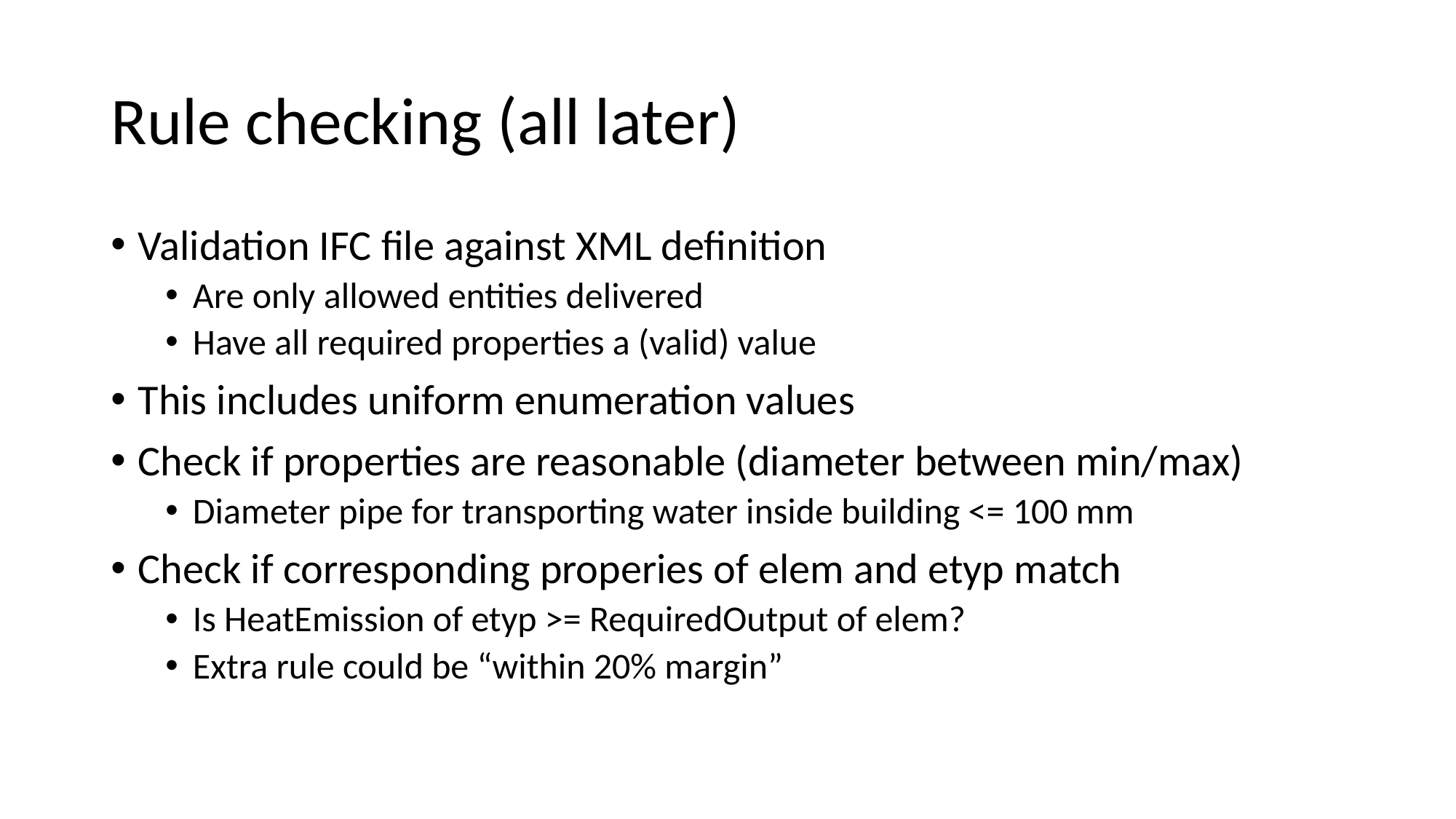

# Rule checking (all later)
Validation IFC file against XML definition
Are only allowed entities delivered
Have all required properties a (valid) value
This includes uniform enumeration values
Check if properties are reasonable (diameter between min/max)
Diameter pipe for transporting water inside building <= 100 mm
Check if corresponding properies of elem and etyp match
Is HeatEmission of etyp >= RequiredOutput of elem?
Extra rule could be “within 20% margin”